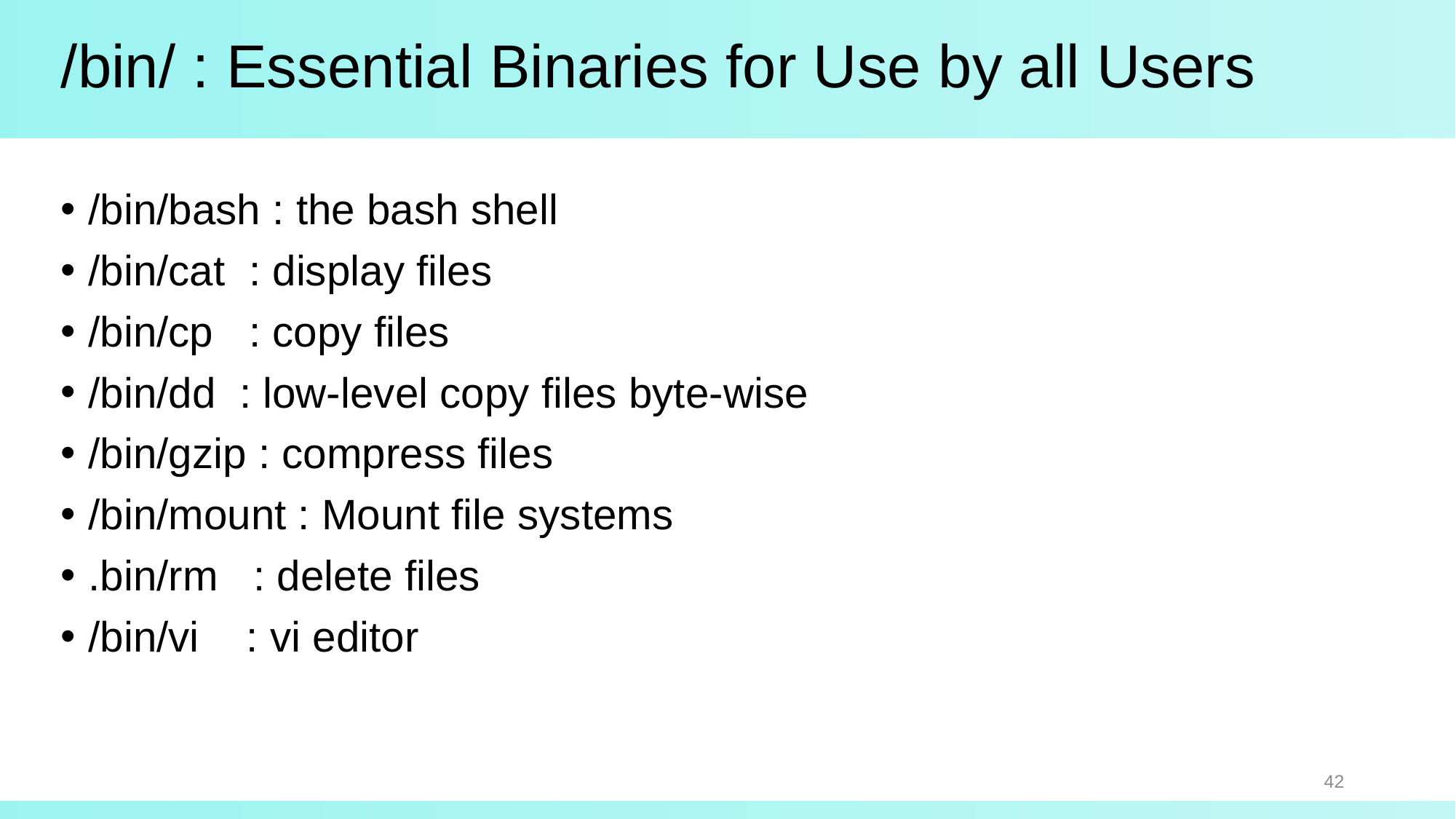

# /bin/ : Essential Binaries for Use by all Users
/bin/bash : the bash shell
/bin/cat  : display files
/bin/cp   : copy files
/bin/dd  : low-level copy files byte-wise
/bin/gzip : compress files
/bin/mount : Mount file systems
.bin/rm   : delete files
/bin/vi    : vi editor
42